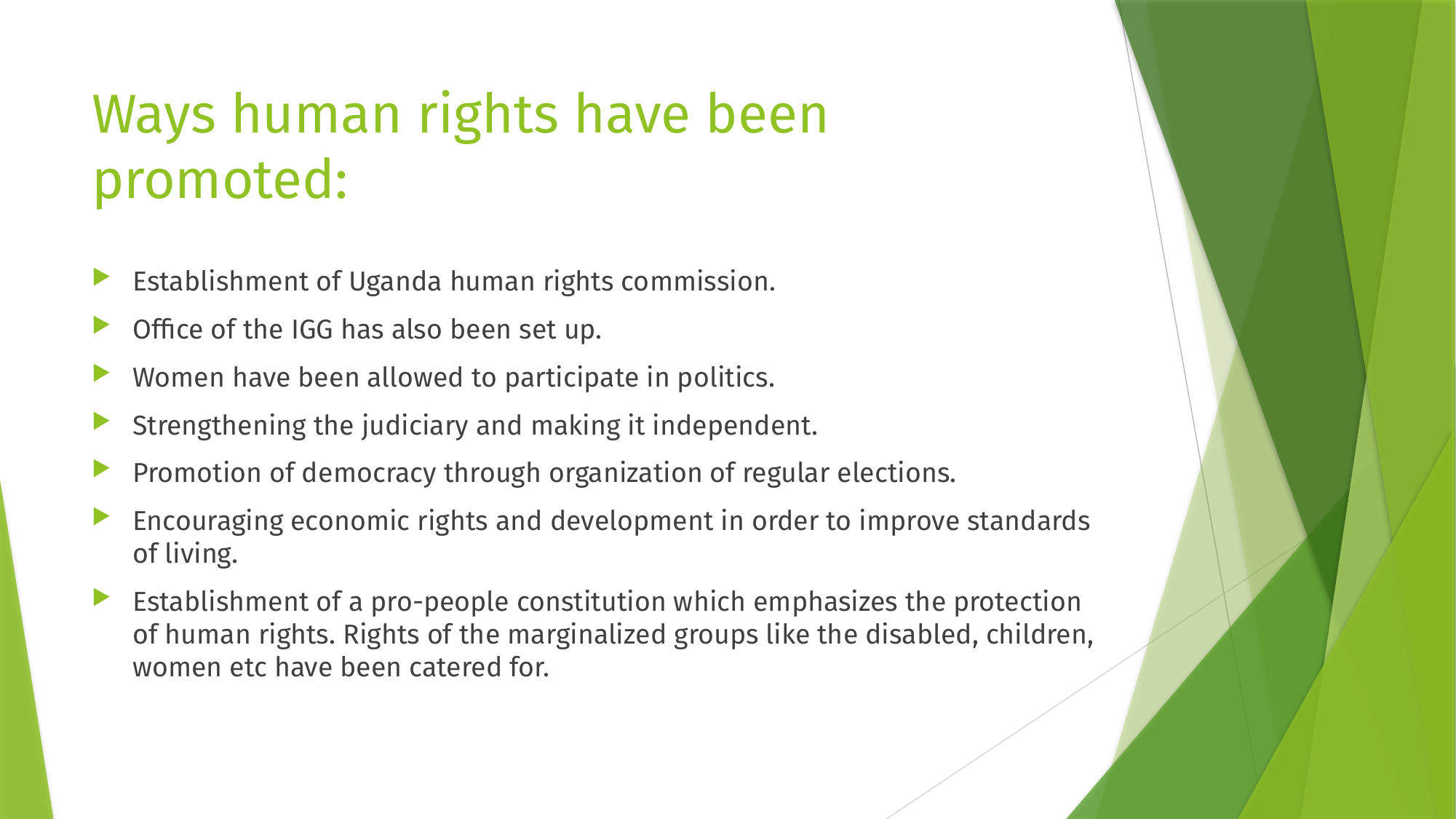

# Ways human rights have been promoted:
Establishment of Uganda human rights commission.
Office of the IGG has also been set up.
Women have been allowed to participate in politics.
Strengthening the judiciary and making it independent.
Promotion of democracy through organization of regular elections.
Encouraging economic rights and development in order to improve standards of living.
Establishment of a pro-people constitution which emphasizes the protection of human rights. Rights of the marginalized groups like the disabled, children, women etc have been catered for.